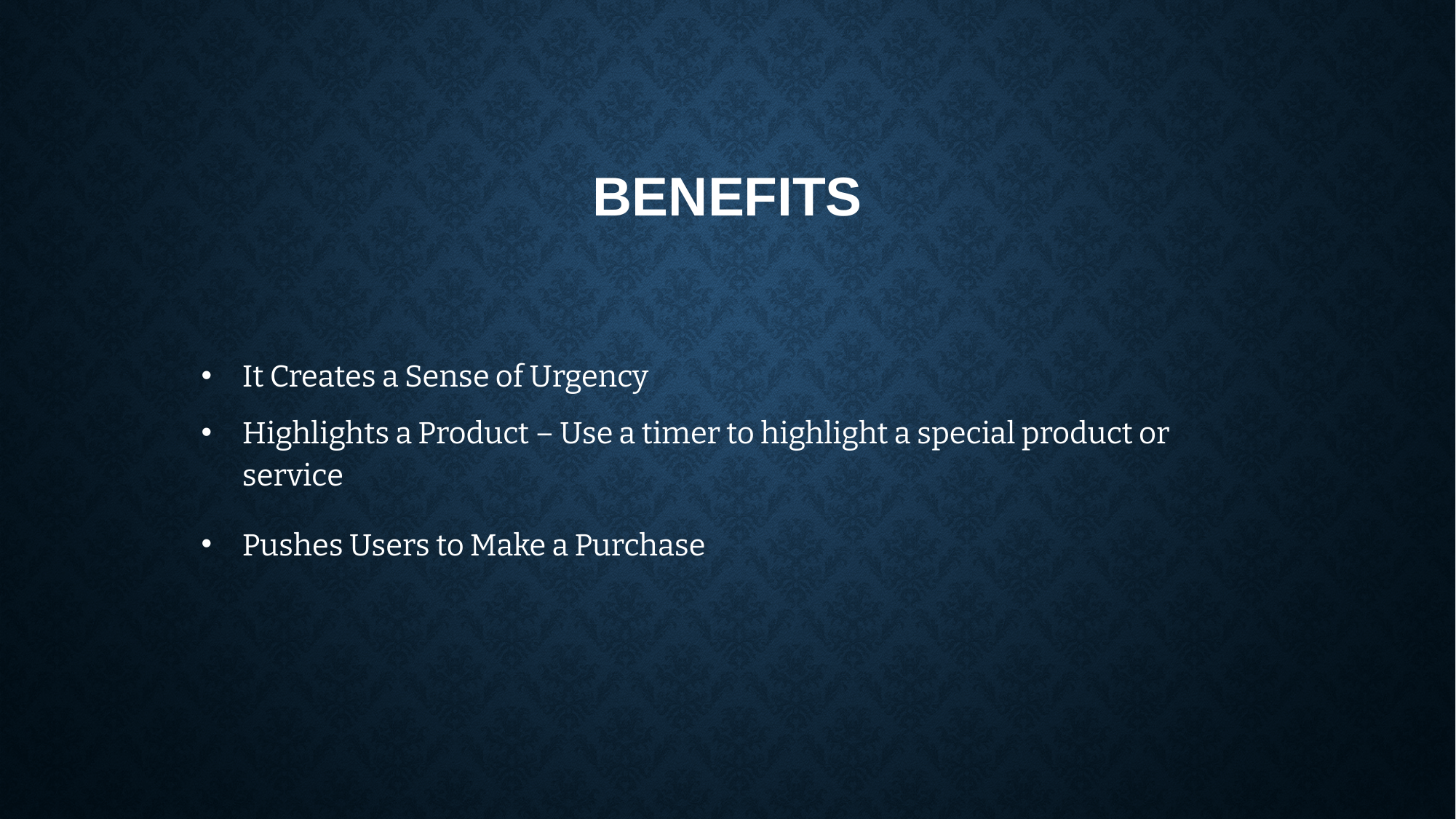

# BENEFITS
It Creates a Sense of Urgency
Highlights a Product – Use a timer to highlight a special product or service
Pushes Users to Make a Purchase